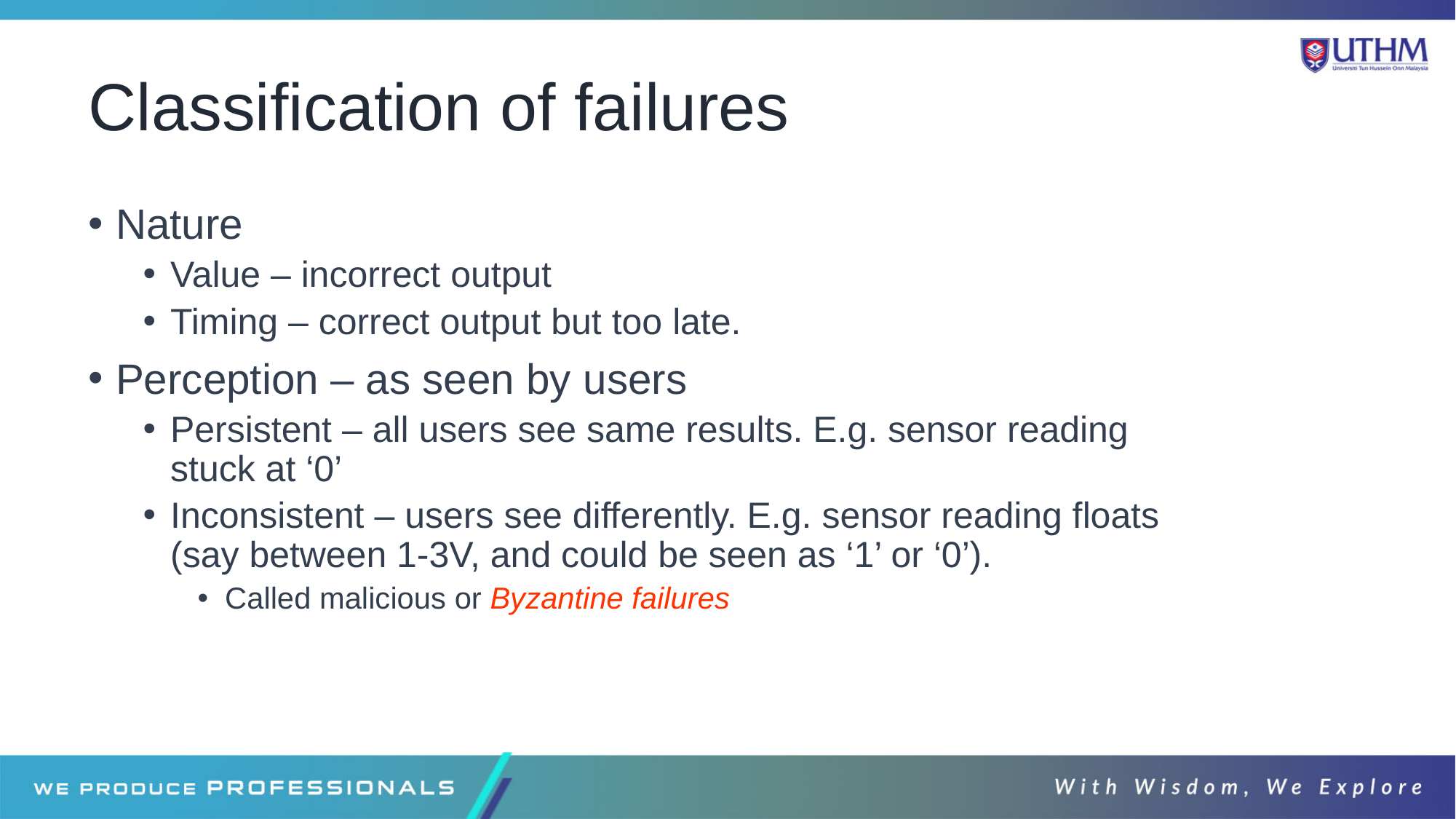

# Classification of failures
Nature
Value – incorrect output
Timing – correct output but too late.
Perception – as seen by users
Persistent – all users see same results. E.g. sensor reading stuck at ‘0’
Inconsistent – users see differently. E.g. sensor reading floats (say between 1-3V, and could be seen as ‘1’ or ‘0’).
Called malicious or Byzantine failures